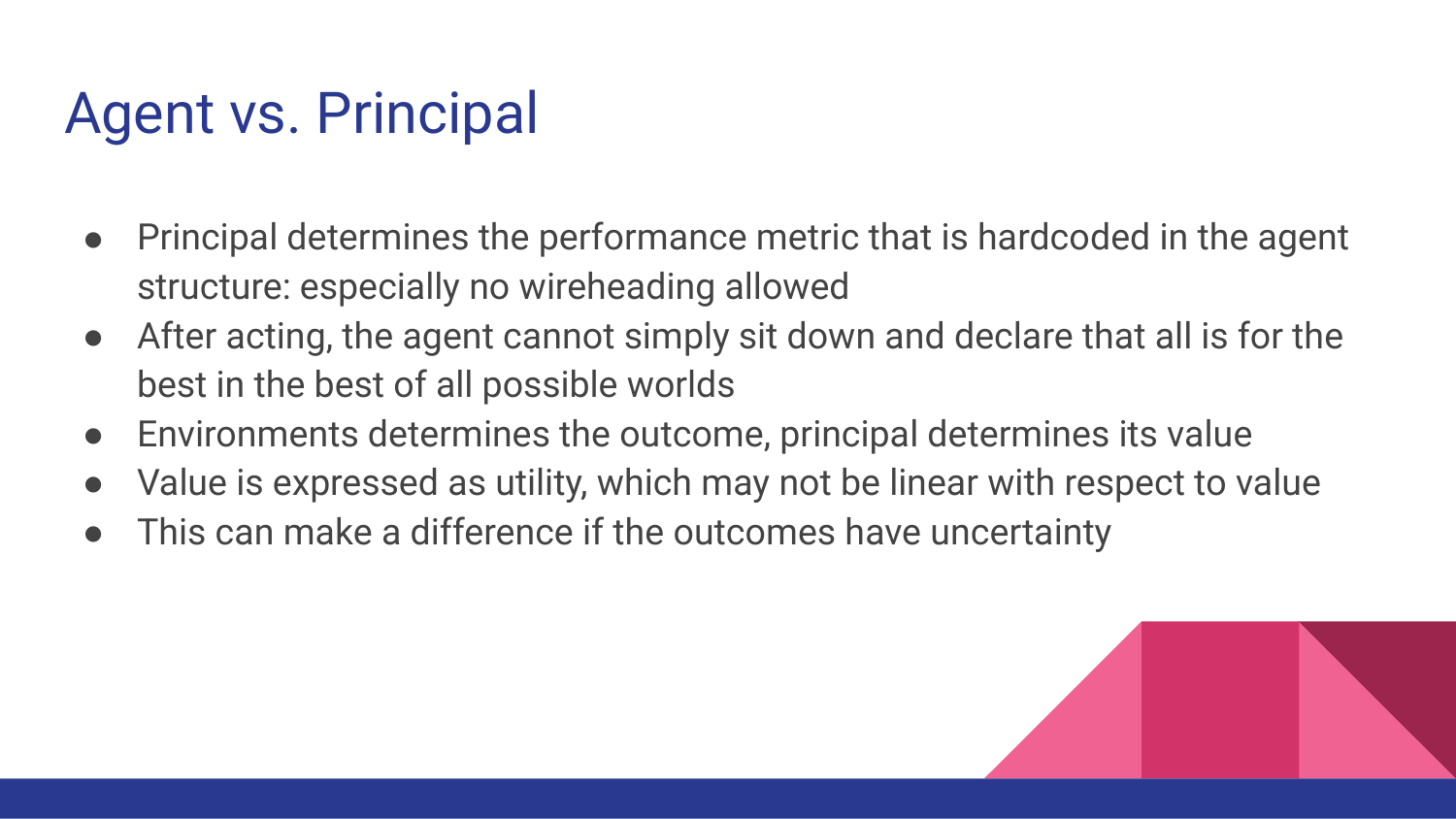

# Agent vs. Principal
Principal determines the performance metric that is hardcoded in the agent structure: especially no wireheading allowed
After acting, the agent cannot simply sit down and declare that all is for the best in the best of all possible worlds
Environments determines the outcome, principal determines its value
Value is expressed as utility, which may not be linear with respect to value
This can make a difference if the outcomes have uncertainty